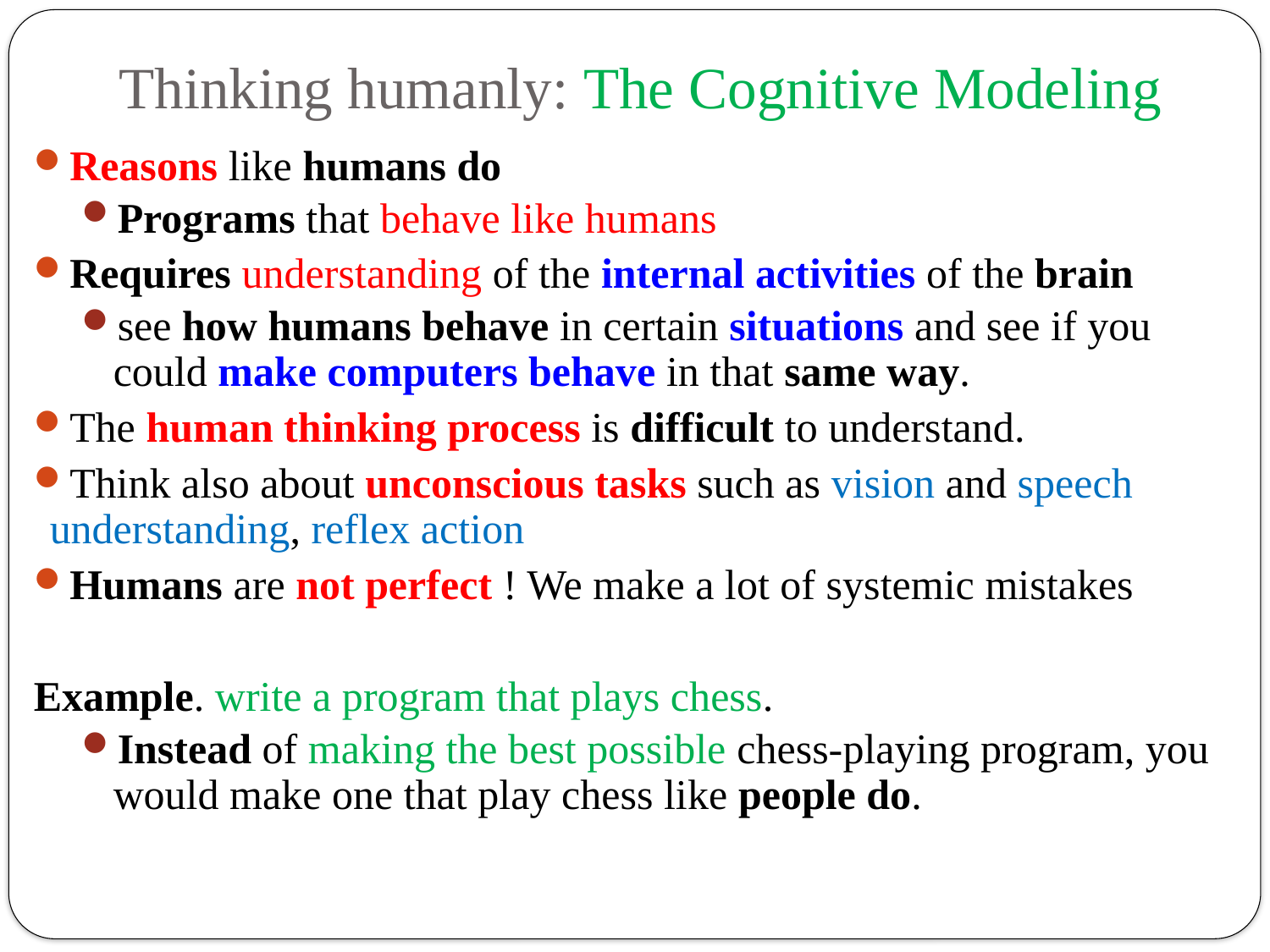

# Thinking humanly: The Cognitive Modeling
Reasons like humans do
Programs that behave like humans
Requires understanding of the internal activities of the brain
see how humans behave in certain situations and see if you could make computers behave in that same way.
The human thinking process is difficult to understand.
Think also about unconscious tasks such as vision and speech understanding, reflex action
Humans are not perfect ! We make a lot of systemic mistakes

Example. write a program that plays chess.
Instead of making the best possible chess-playing program, you would make one that play chess like people do.